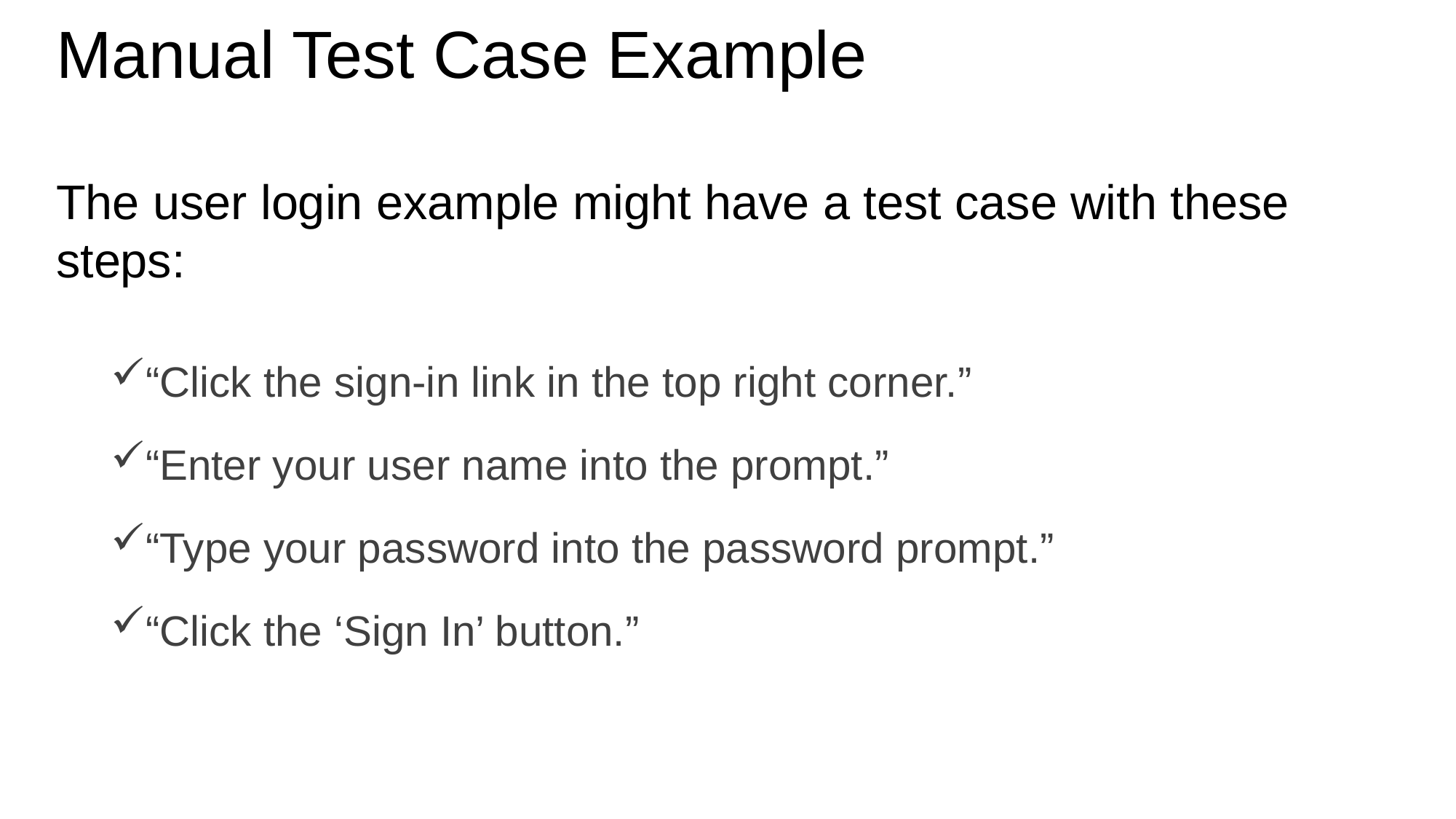

# Manual Test Case Example
The user login example might have a test case with these steps:

“Click the sign-in link in the top right corner.”
“Enter your user name into the prompt.”
“Type your password into the password prompt.”
“Click the ‘Sign In’ button.”